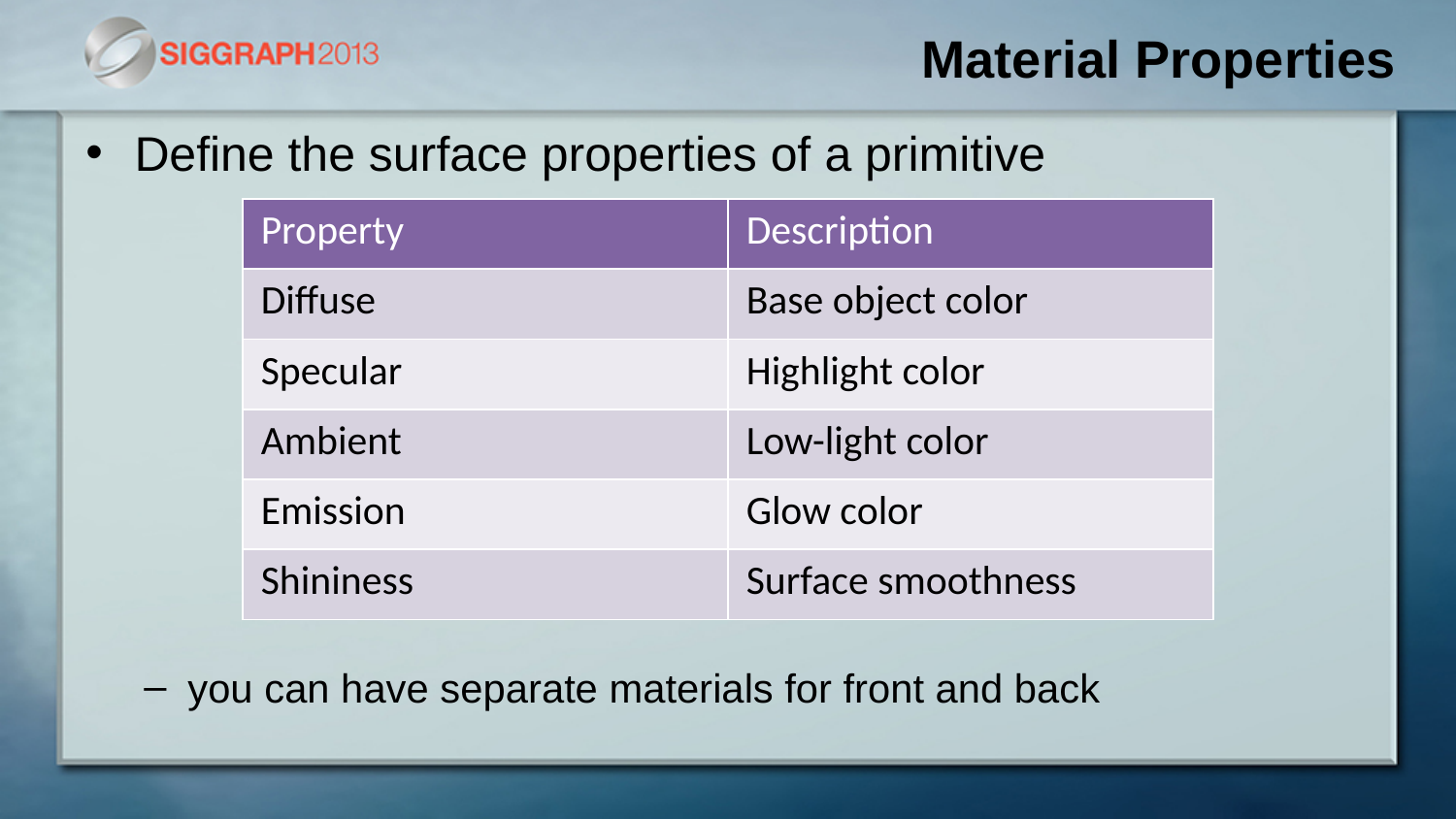

# Material Properties
Define the surface properties of a primitive

you can have separate materials for front and back
| Property | Description |
| --- | --- |
| Diffuse | Base object color |
| Specular | Highlight color |
| Ambient | Low-light color |
| Emission | Glow color |
| Shininess | Surface smoothness |